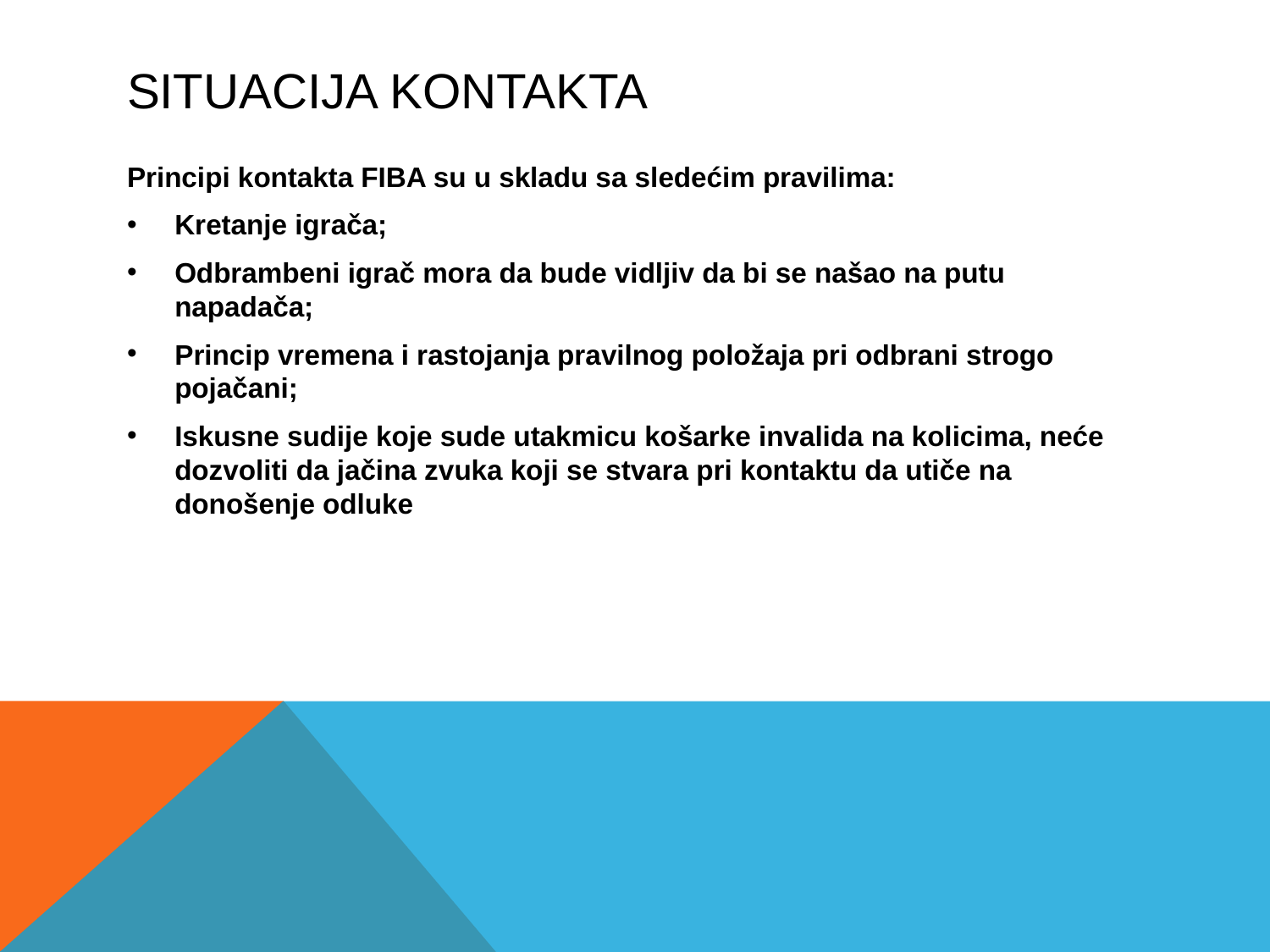

# Situacija kontakta
Principi kontakta FIBA su u skladu sa sledećim pravilima:
Kretanje igrača;
Odbrambeni igrač mora da bude vidljiv da bi se našao na putu napadača;
Princip vremena i rastojanja pravilnog položaja pri odbrani strogo pojačani;
Iskusne sudije koje sude utakmicu košarke invalida na kolicima, neće dozvoliti da jačina zvuka koji se stvara pri kontaktu da utiče na donošenje odluke